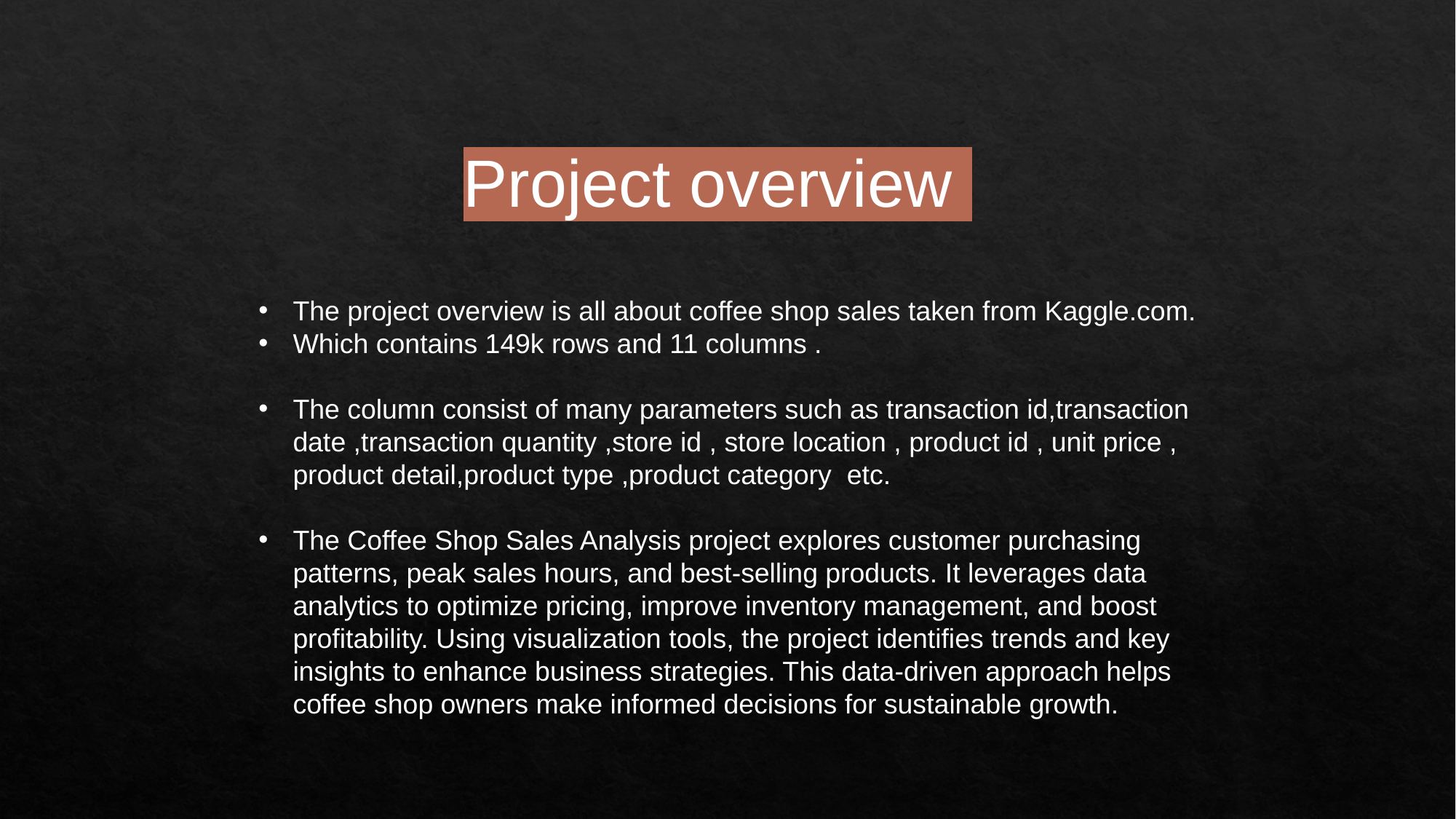

Project overview
The project overview is all about coffee shop sales taken from Kaggle.com.
Which contains 149k rows and 11 columns .

The column consist of many parameters such as transaction id,transaction date ,transaction quantity ,store id , store location , product id , unit price , product detail,product type ,product category  etc.

The Coffee Shop Sales Analysis project explores customer purchasing patterns, peak sales hours, and best-selling products. It leverages data analytics to optimize pricing, improve inventory management, and boost profitability. Using visualization tools, the project identifies trends and key insights to enhance business strategies. This data-driven approach helps coffee shop owners make informed decisions for sustainable growth.